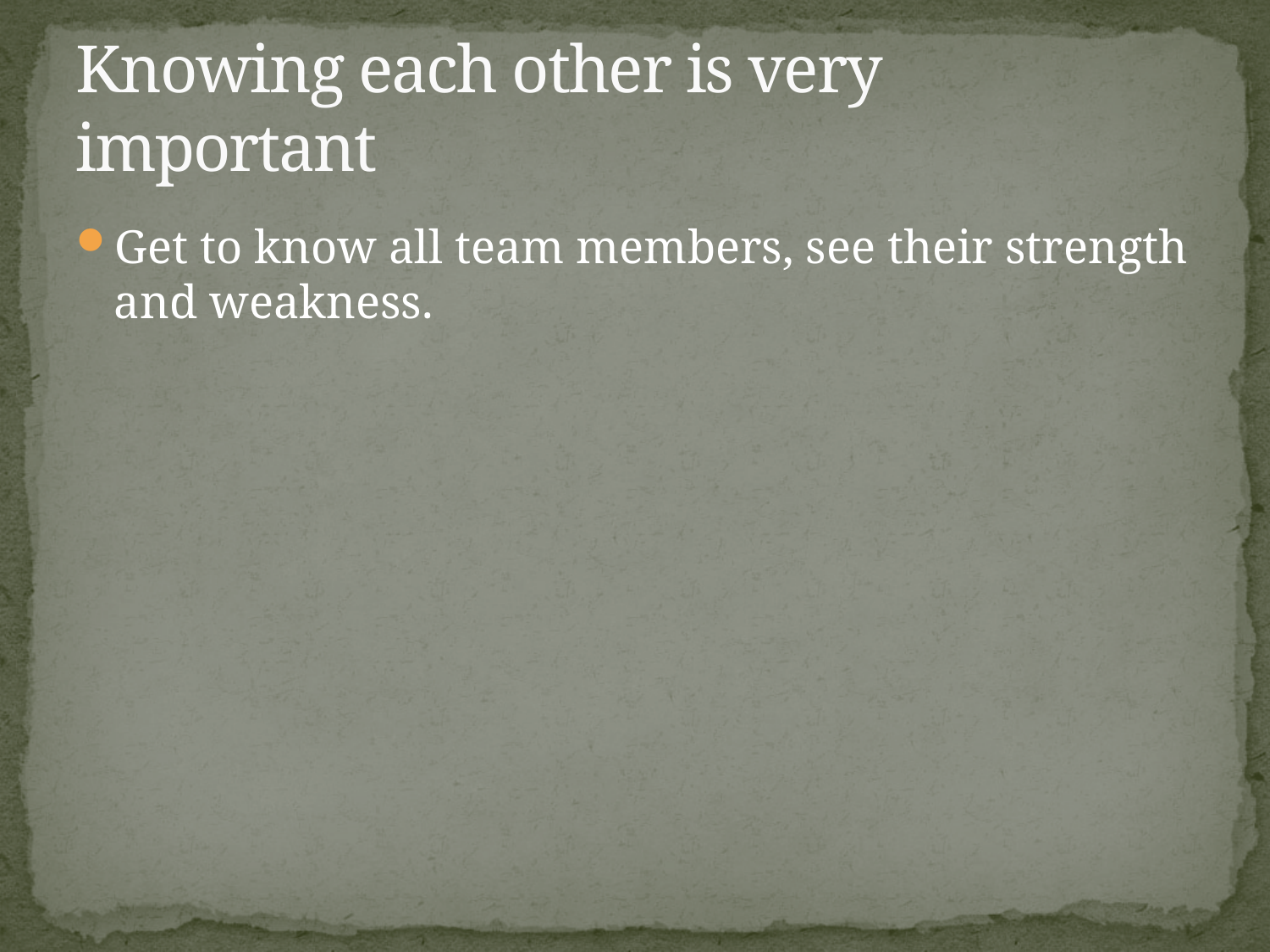

# Knowing each other is very important
Get to know all team members, see their strength and weakness.